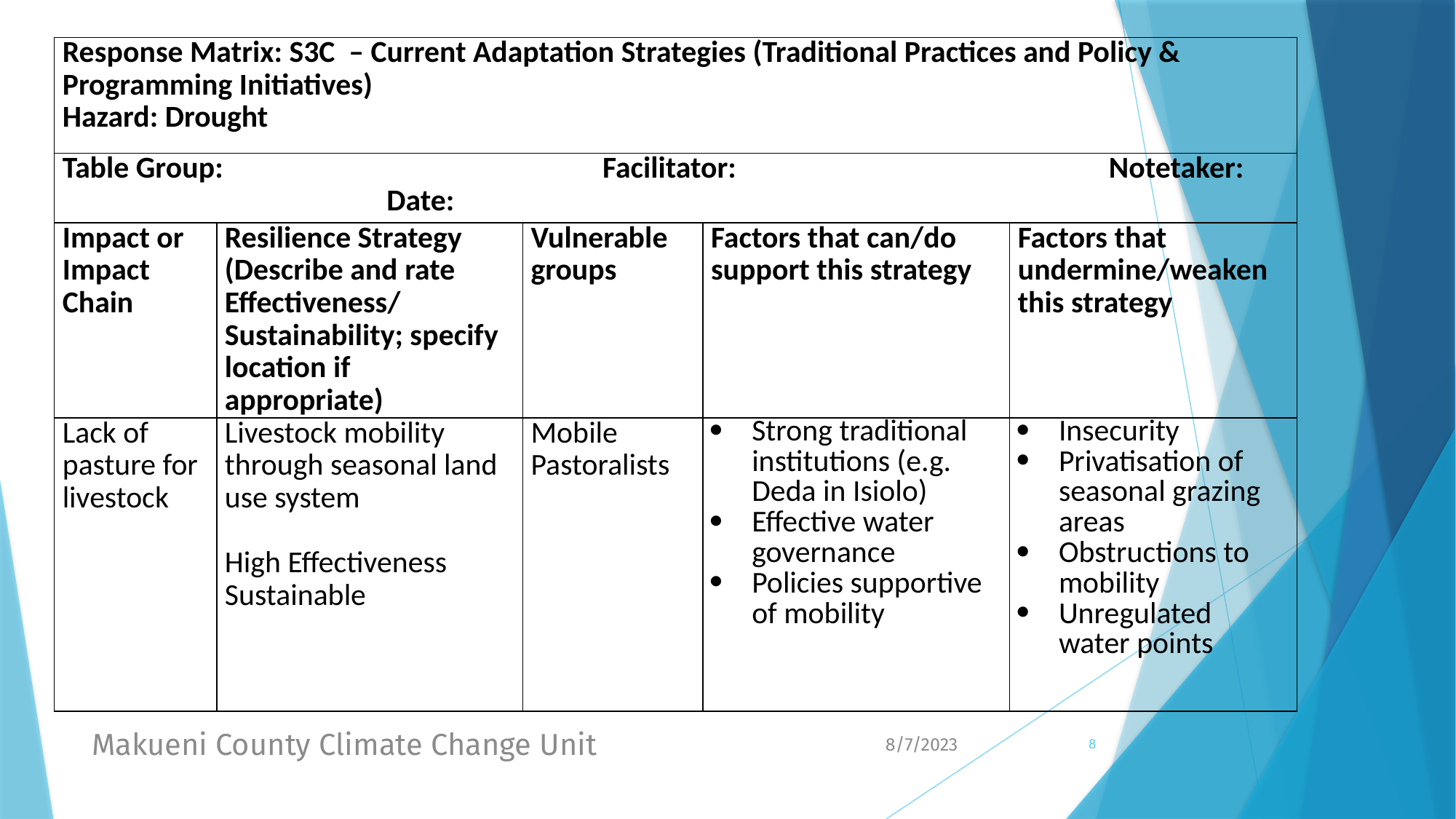

| Response Matrix: S3C – Current Adaptation Strategies (Traditional Practices and Policy & Programming Initiatives) Hazard: Drought |  |  |  |  |
| --- | --- | --- | --- | --- |
| Table Group: Facilitator: Notetaker: Date: |  |  |  |  |
| Impact or Impact Chain | Resilience Strategy (Describe and rate Effectiveness/ Sustainability; specify location if appropriate) | Vulnerable groups | Factors that can/do support this strategy | Factors that undermine/weaken this strategy |
| Lack of pasture for livestock | Livestock mobility through seasonal land use system   High Effectiveness Sustainable | Mobile Pastoralists | Strong traditional institutions (e.g. Deda in Isiolo) Effective water governance Policies supportive of mobility | Insecurity Privatisation of seasonal grazing areas Obstructions to mobility Unregulated water points |

Makueni County Climate Change Unit
8/7/2023
8